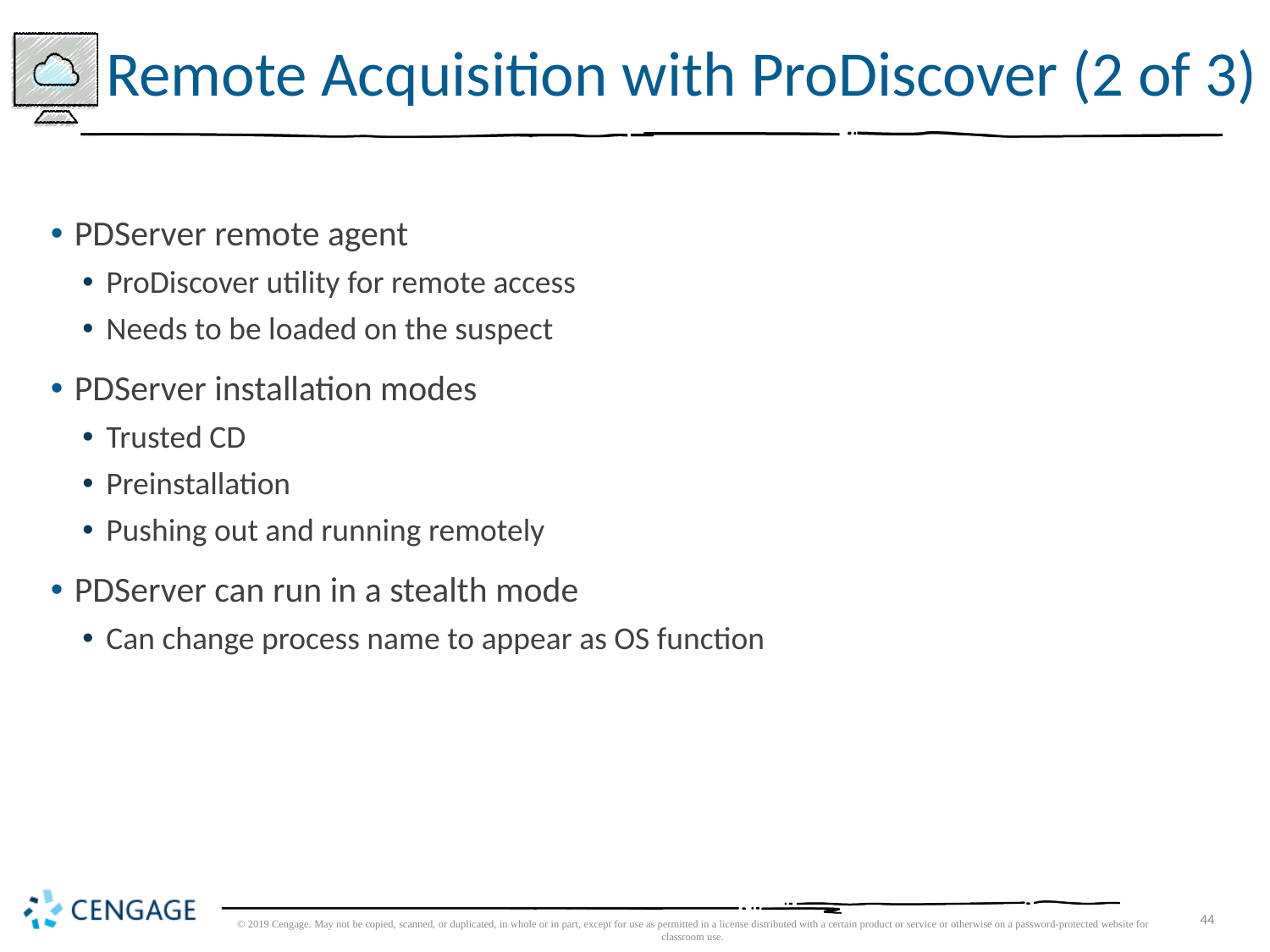

# Remote Acquisition with ProDiscover (2 of 3)
PDServer remote agent
ProDiscover utility for remote access
Needs to be loaded on the suspect
PDServer installation modes
Trusted CD
Preinstallation
Pushing out and running remotely
PDServer can run in a stealth mode
Can change process name to appear as OS function

© 2019 Cengage. May not be copied, scanned, or duplicated, in whole or in part, except for use as permitted in a license distributed with a certain product or service or otherwise on a password-protected website for classroom use.